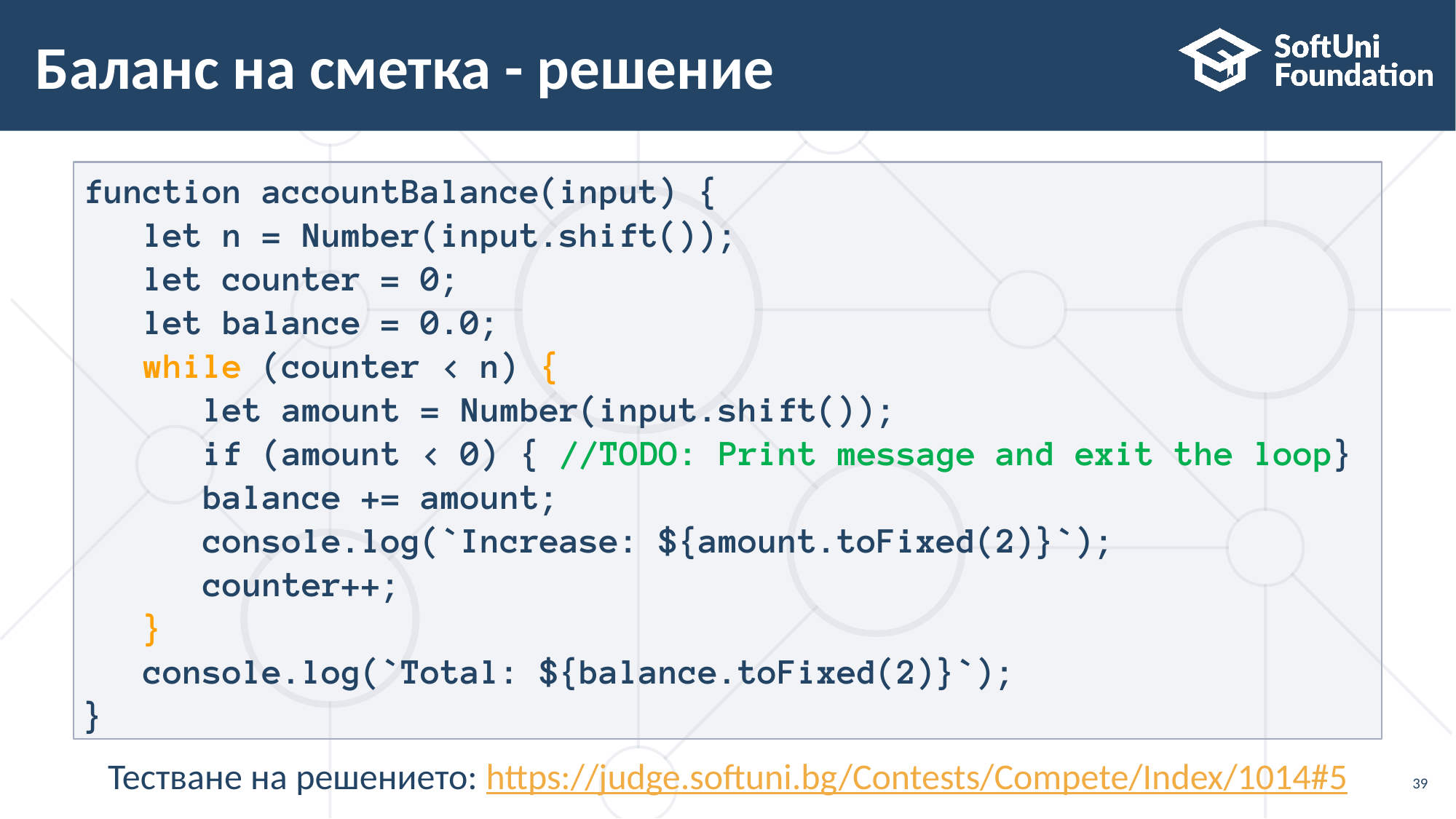

# Баланс на сметка - решение
function accountBalance(input) {
   let n = Number(input.shift());
   let counter = 0;
   let balance = 0.0;
   while (counter < n) {
      let amount = Number(input.shift());
      if (amount < 0) { //TODO: Print message and exit the loop}
      balance += amount;
      console.log(`Increase: ${amount.toFixed(2)}`);
      counter++;
   }
   console.log(`Total: ${balance.toFixed(2)}`);
}
Тестване на решението: https://judge.softuni.bg/Contests/Compete/Index/1014#5
39